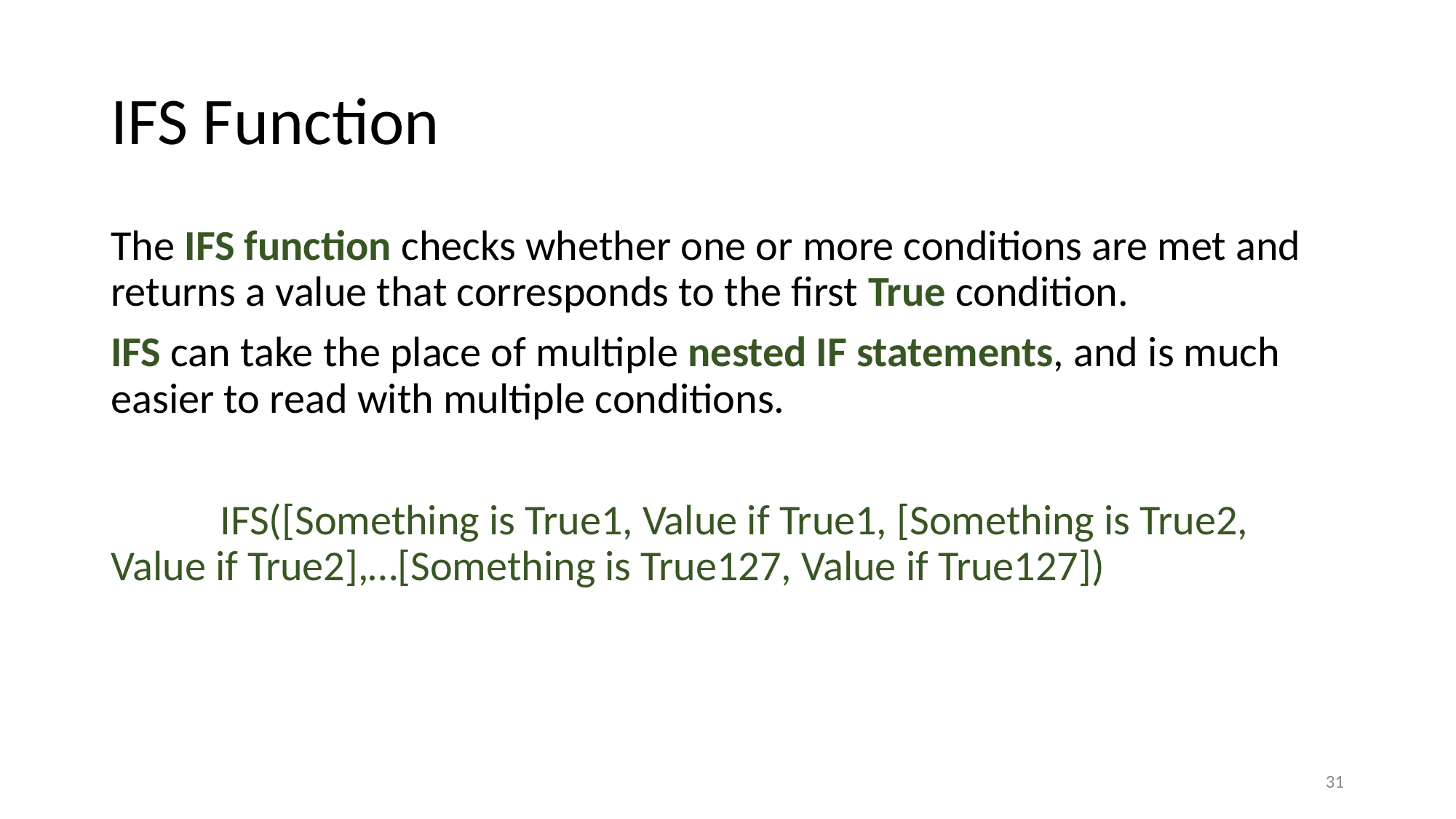

# IFS Function
The IFS function checks whether one or more conditions are met and returns a value that corresponds to the first True condition.
IFS can take the place of multiple nested IF statements, and is much easier to read with multiple conditions.

	IFS([Something is True1, Value if True1, [Something is True2, 	Value if True2],…[Something is True127, Value if True127])
31